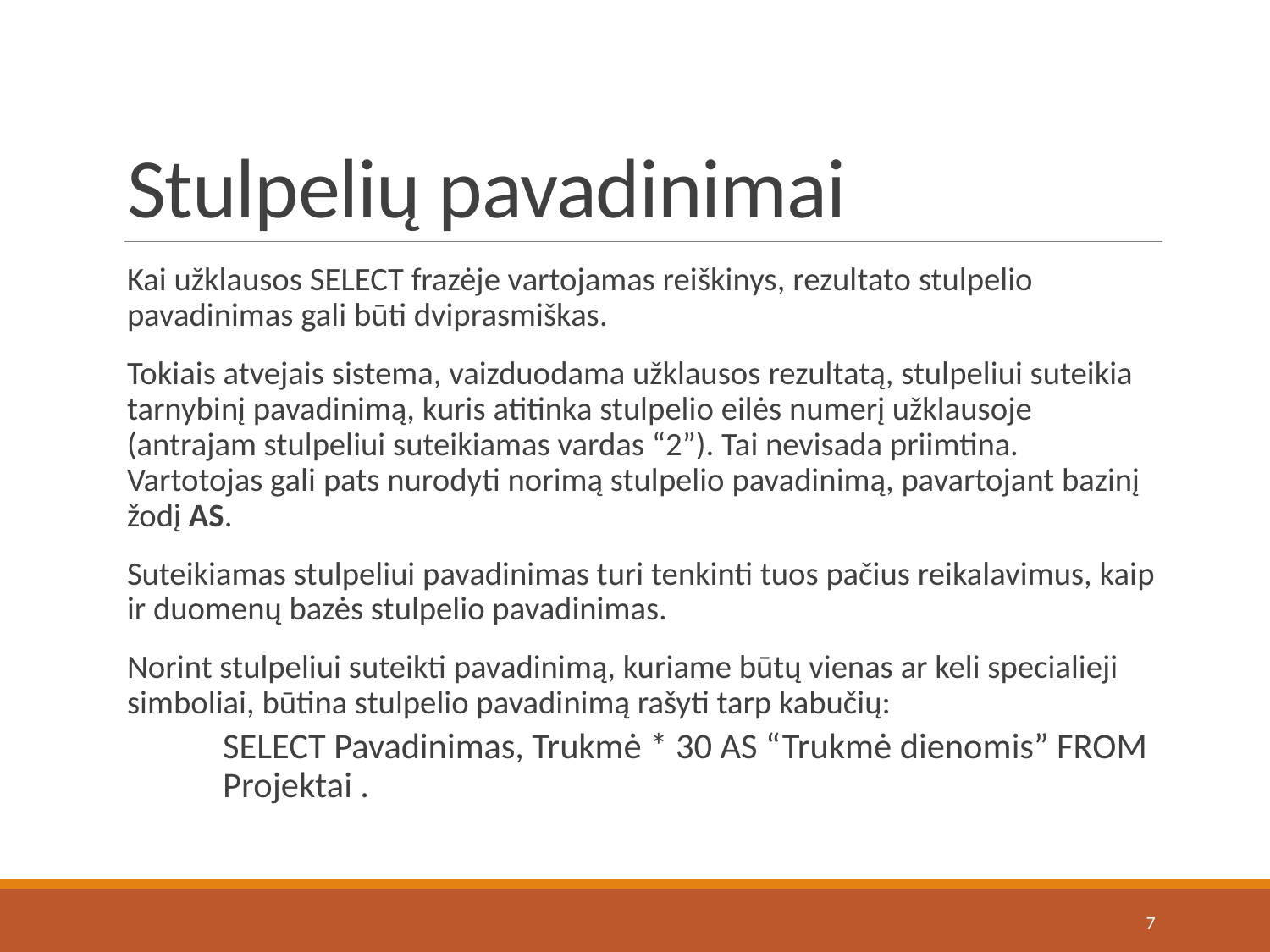

# Stulpelių pavadinimai
Kai užklausos SELECT frazėje vartojamas reiškinys, rezultato stulpelio pavadinimas gali būti dviprasmiškas.
Tokiais atvejais sistema, vaizduodama užklausos rezultatą, stulpeliui suteikia tarnybinį pavadinimą, kuris atitinka stulpelio eilės numerį užklausoje (antrajam stulpeliui suteikiamas vardas “2”). Tai nevisada priimtina. Vartotojas gali pats nurodyti norimą stulpelio pavadinimą, pavartojant bazinį žodį AS.
Suteikiamas stulpeliui pavadinimas turi tenkinti tuos pačius reikalavimus, kaip ir duomenų bazės stulpelio pavadinimas.
Norint stulpeliui suteikti pavadinimą, kuriame būtų vienas ar keli specialieji simboliai, būtina stulpelio pavadinimą rašyti tarp kabučių:
SELECT Pavadinimas, Trukmė * 30 AS “Trukmė dienomis” FROM Projektai .
7